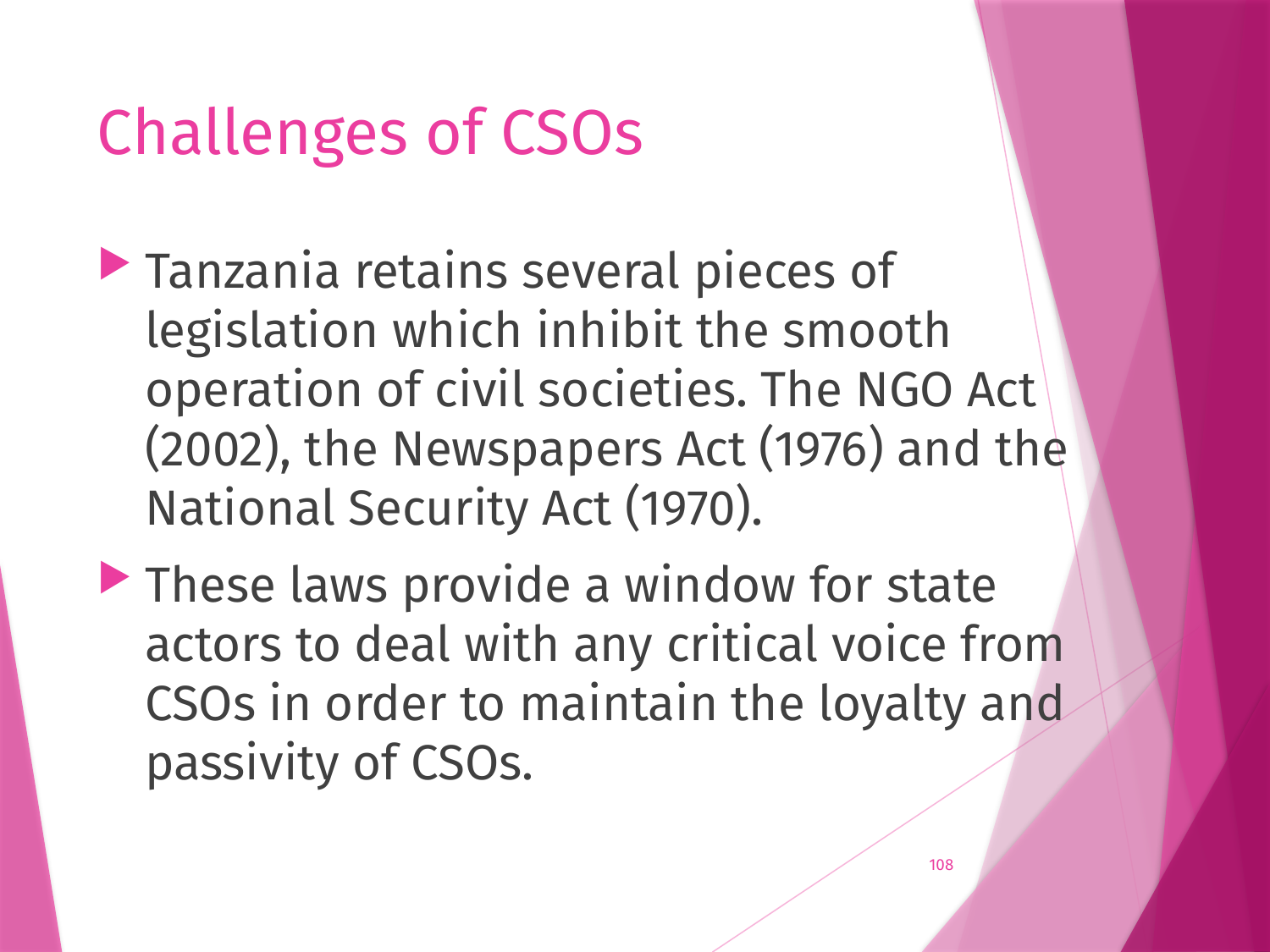

# Challenges of CSOs
Tanzania retains several pieces of legislation which inhibit the smooth operation of civil societies. The NGO Act (2002), the Newspapers Act (1976) and the National Security Act (1970).
These laws provide a window for state actors to deal with any critical voice from CSOs in order to maintain the loyalty and passivity of CSOs.
108